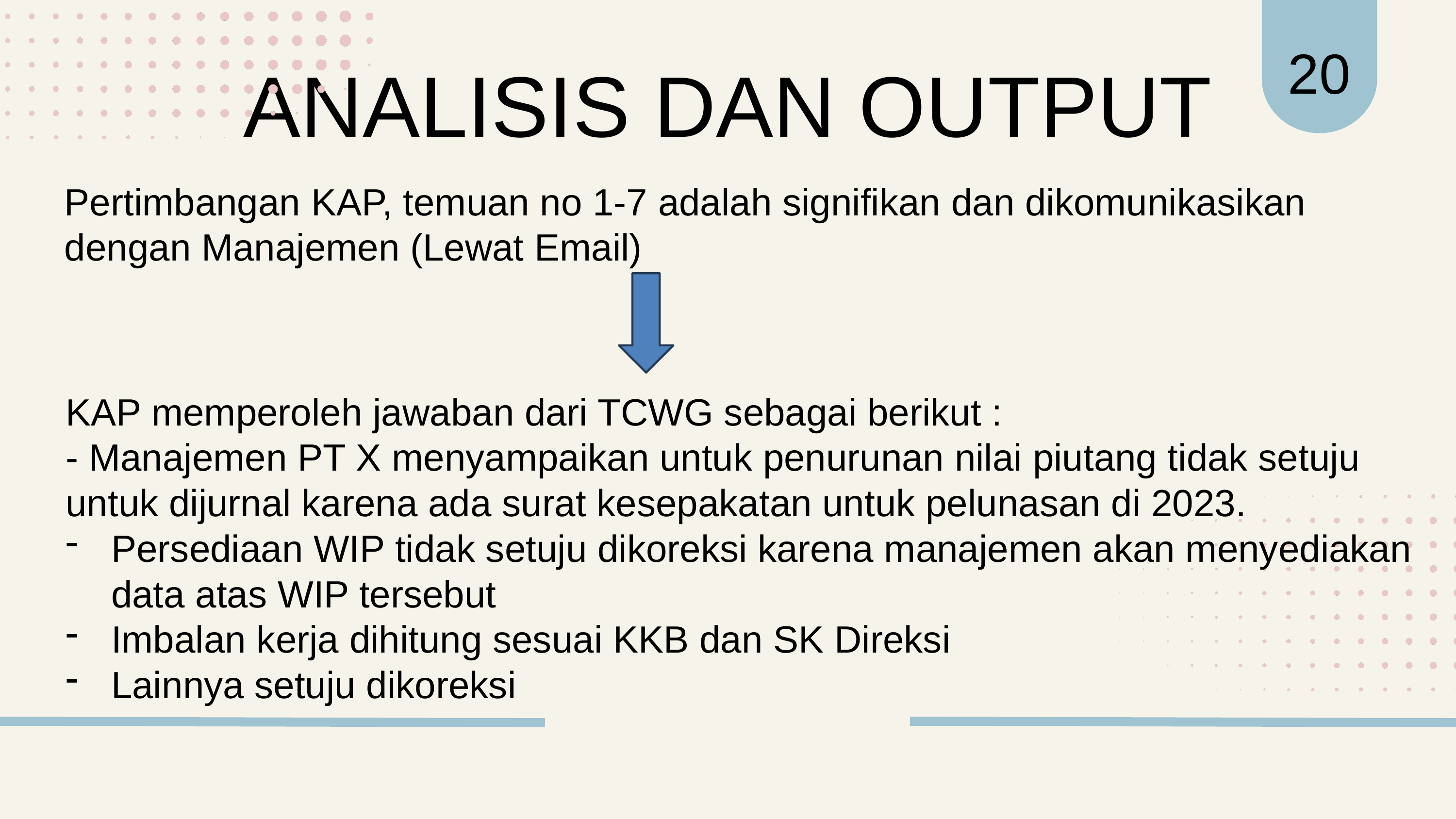

20

ANALISIS DAN OUTPUT
Pertimbangan KAP, temuan no 1-7 adalah signifikan dan dikomunikasikan dengan Manajemen (Lewat Email)

KAP memperoleh jawaban dari TCWG sebagai berikut :
- Manajemen PT X menyampaikan untuk penurunan nilai piutang tidak setuju untuk dijurnal karena ada surat kesepakatan untuk pelunasan di 2023.
Persediaan WIP tidak setuju dikoreksi karena manajemen akan menyediakan data atas WIP tersebut
Imbalan kerja dihitung sesuai KKB dan SK Direksi
Lainnya setuju dikoreksi